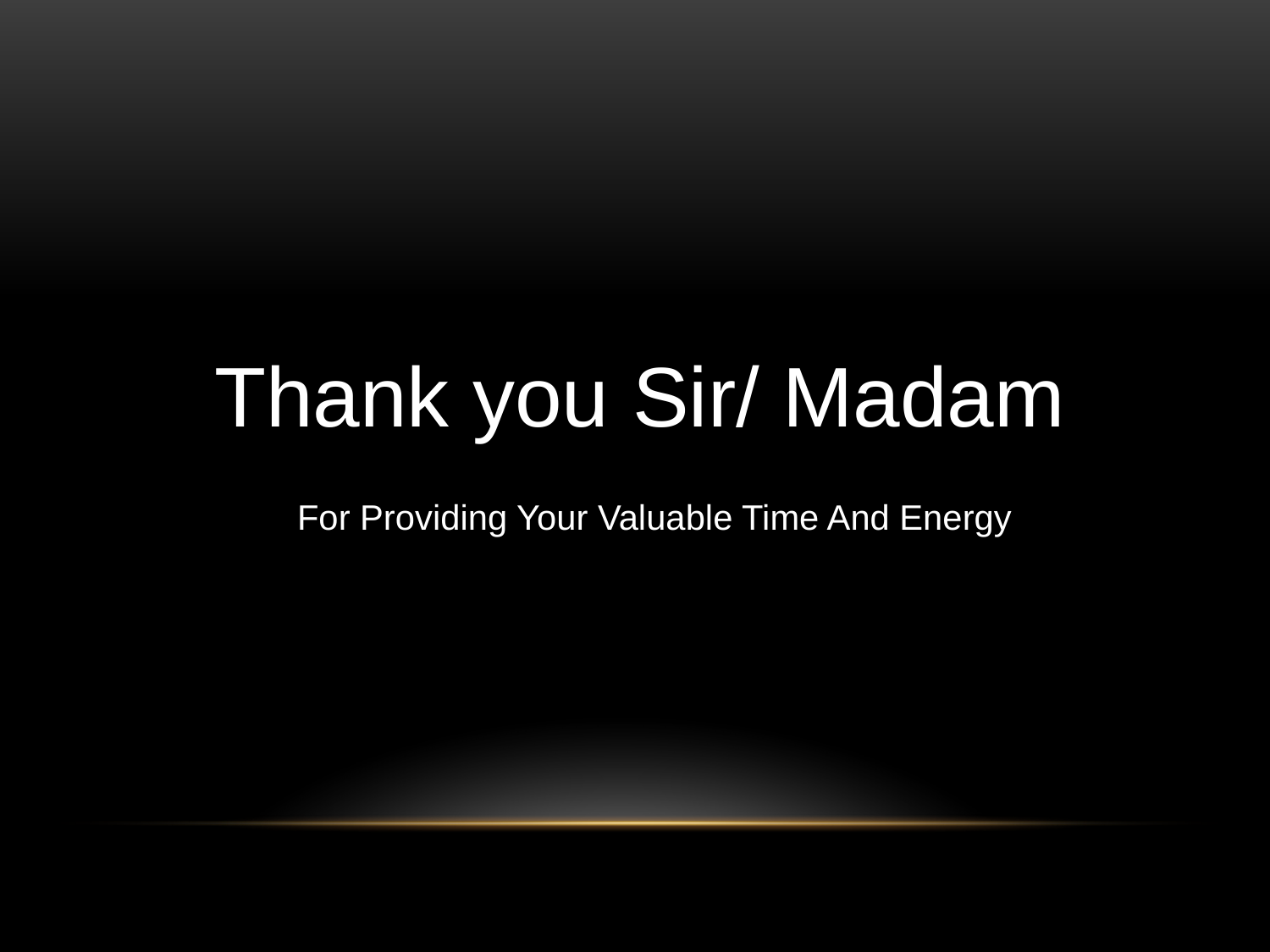

Thank you Sir/ Madam

              For Providing Your Valuable Time And Energy